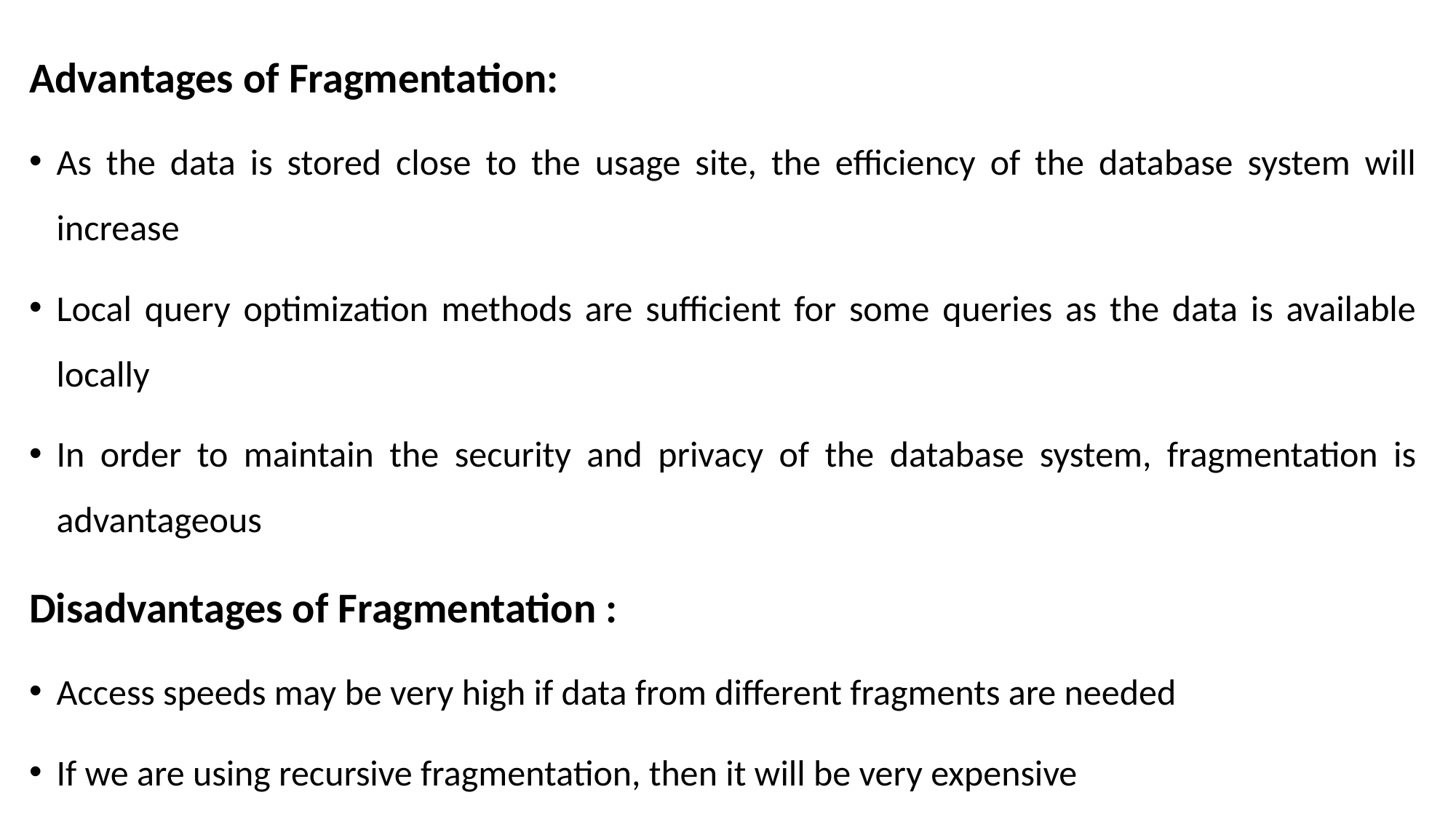

Advantages of Fragmentation:
As the data is stored close to the usage site, the efficiency of the database system will increase
Local query optimization methods are sufficient for some queries as the data is available locally
In order to maintain the security and privacy of the database system, fragmentation is advantageous
Disadvantages of Fragmentation :
Access speeds may be very high if data from different fragments are needed
If we are using recursive fragmentation, then it will be very expensive